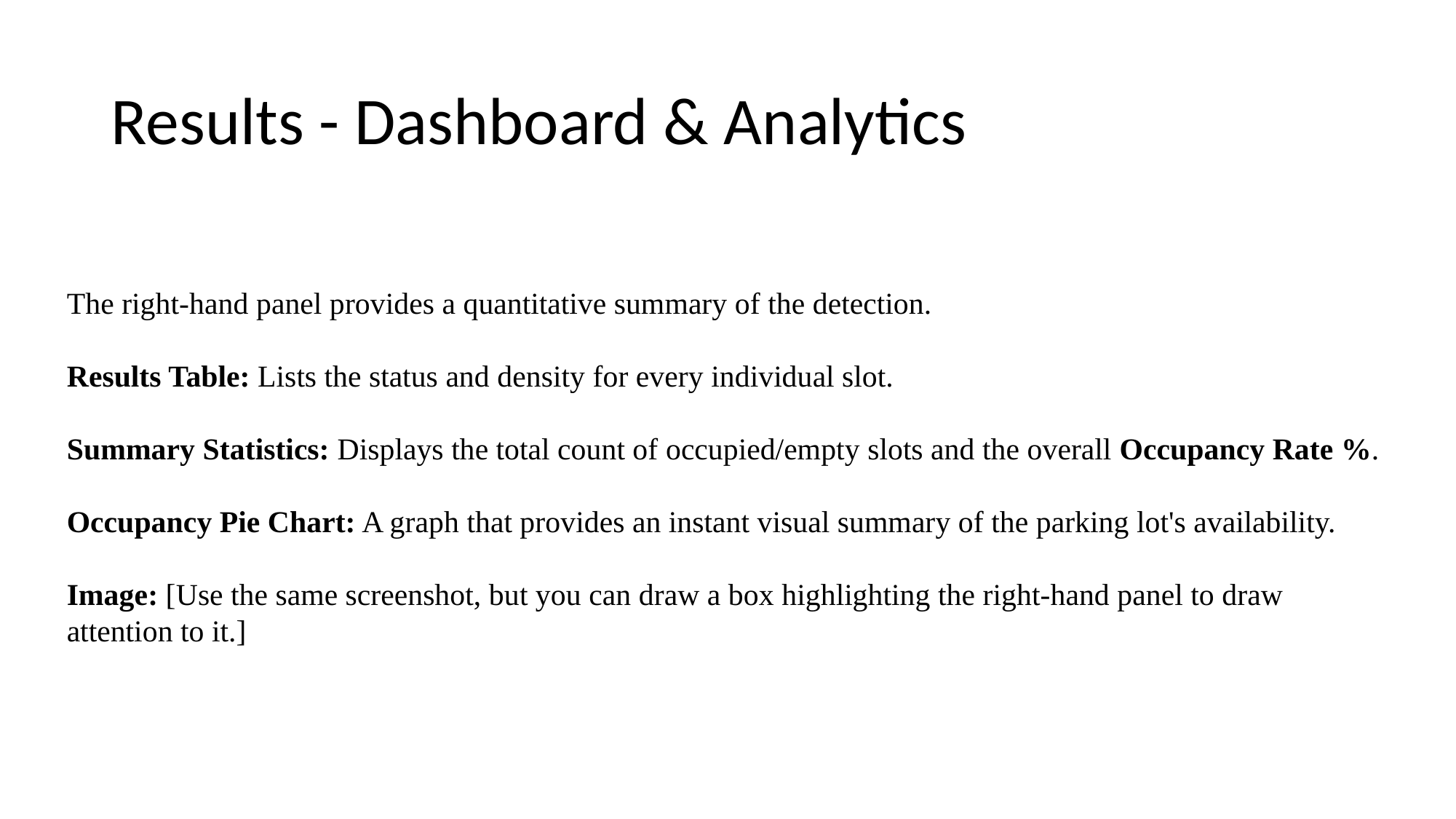

# Results - Dashboard & Analytics

The right-hand panel provides a quantitative summary of the detection.

Results Table: Lists the status and density for every individual slot.

Summary Statistics: Displays the total count of occupied/empty slots and the overall Occupancy Rate %.

Occupancy Pie Chart: A graph that provides an instant visual summary of the parking lot's availability.

Image: [Use the same screenshot, but you can draw a box highlighting the right-hand panel to draw attention to it.]